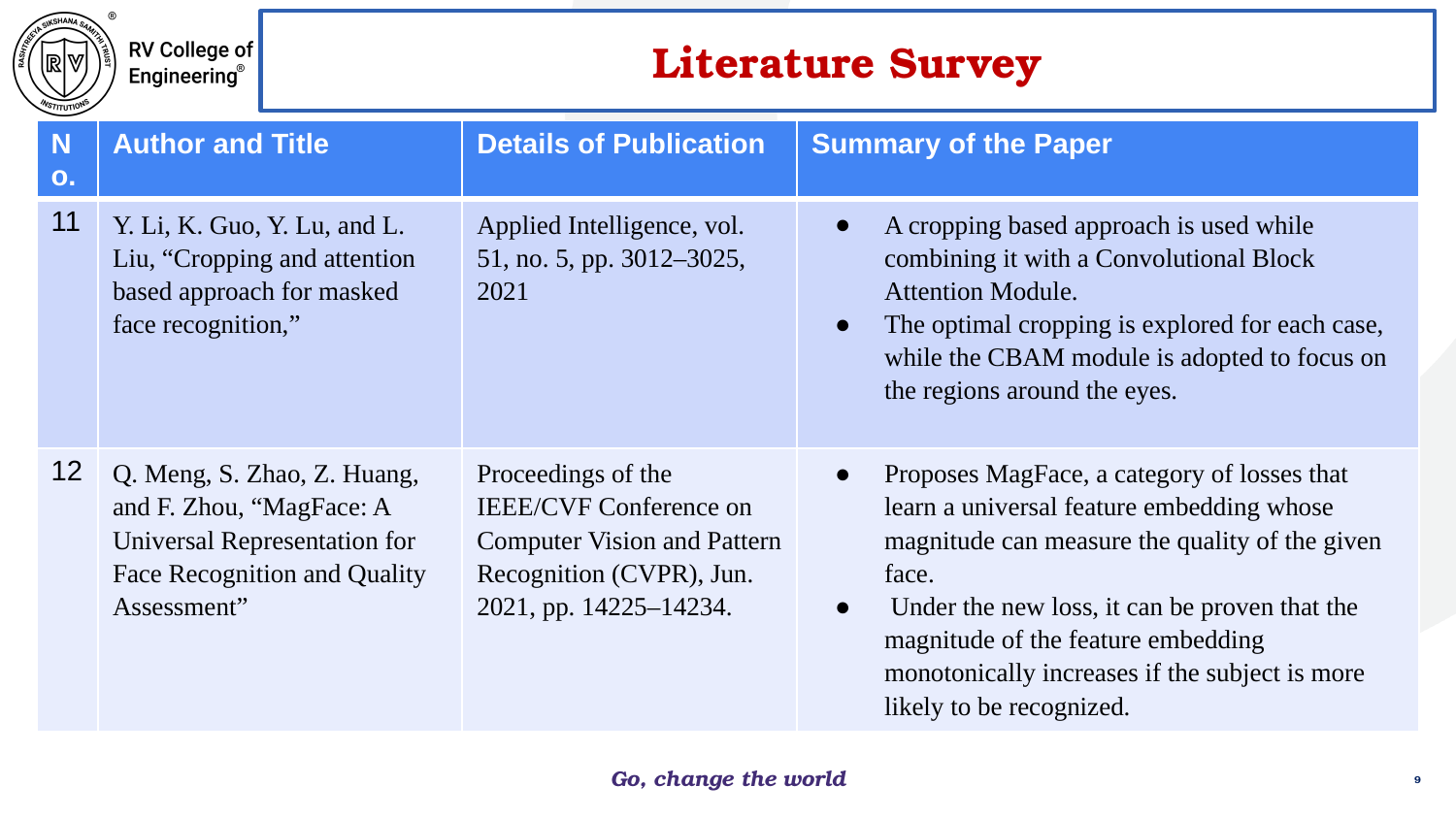

Literature Survey

| No. | Author and Title | Details of Publication | Summary of the Paper |
| --- | --- | --- | --- |
| 11 | Y. Li, K. Guo, Y. Lu, and L. Liu, “Cropping and attention based approach for masked face recognition,” | Applied Intelligence, vol. 51, no. 5, pp. 3012–3025, 2021 | A cropping based approach is used while combining it with a Convolutional Block Attention Module. The optimal cropping is explored for each case, while the CBAM module is adopted to focus on the regions around the eyes. |
| 12 | Q. Meng, S. Zhao, Z. Huang, and F. Zhou, “MagFace: A Universal Representation for Face Recognition and Quality Assessment” | Proceedings of the IEEE/CVF Conference on Computer Vision and Pattern Recognition (CVPR), Jun. 2021, pp. 14225–14234. | Proposes MagFace, a category of losses that learn a universal feature embedding whose magnitude can measure the quality of the given face. Under the new loss, it can be proven that the magnitude of the feature embedding monotonically increases if the subject is more likely to be recognized. |
9